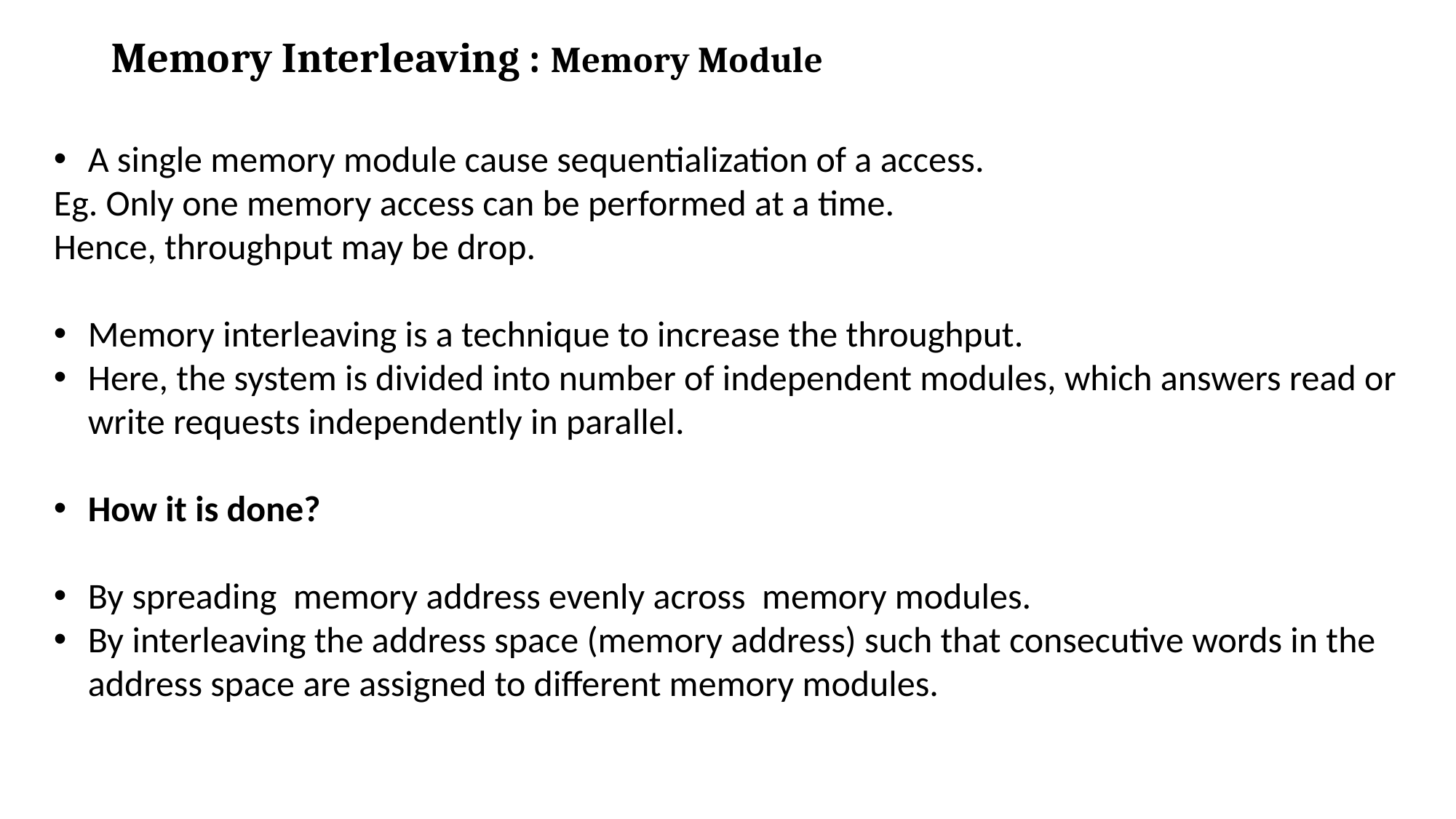

Memory Interleaving : Memory Module
A single memory module cause sequentialization of a access.
Eg. Only one memory access can be performed at a time.
Hence, throughput may be drop.

Memory interleaving is a technique to increase the throughput.
Here, the system is divided into number of independent modules, which answers read or write requests independently in parallel.

How it is done?

By spreading  memory address evenly across  memory modules.
By interleaving the address space (memory address) such that consecutive words in the address space are assigned to different memory modules.